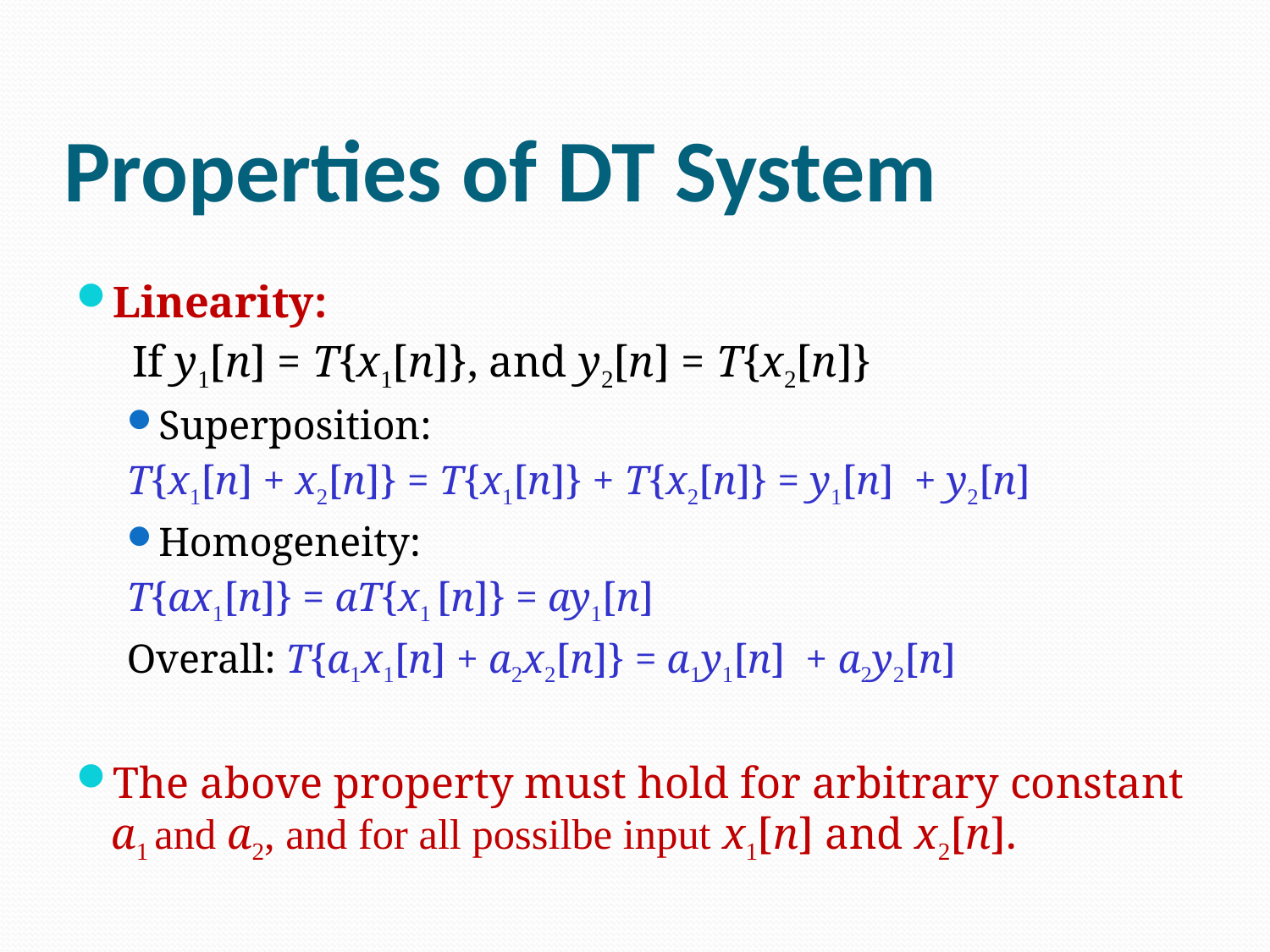

# Properties of DT System
Linearity:
     If y1[n] = T{x1[n]}, and y2[n] = T{x2[n]}
Superposition:
T{x1[n] + x2[n]} = T{x1[n]} + T{x2[n]} = y1[n]  + y2[n]
Homogeneity:
T{ax1[n]} = aT{x1 [n]} = ay1[n]
Overall: T{a1x1[n] + a2x2[n]} = a1y1[n]  + a2y2[n]

The above property must hold for arbitrary constant a1 and a2, and for all possilbe input x1[n] and x2[n].
Digital Signal Processing by Yu Yajun @ SUSTech
21